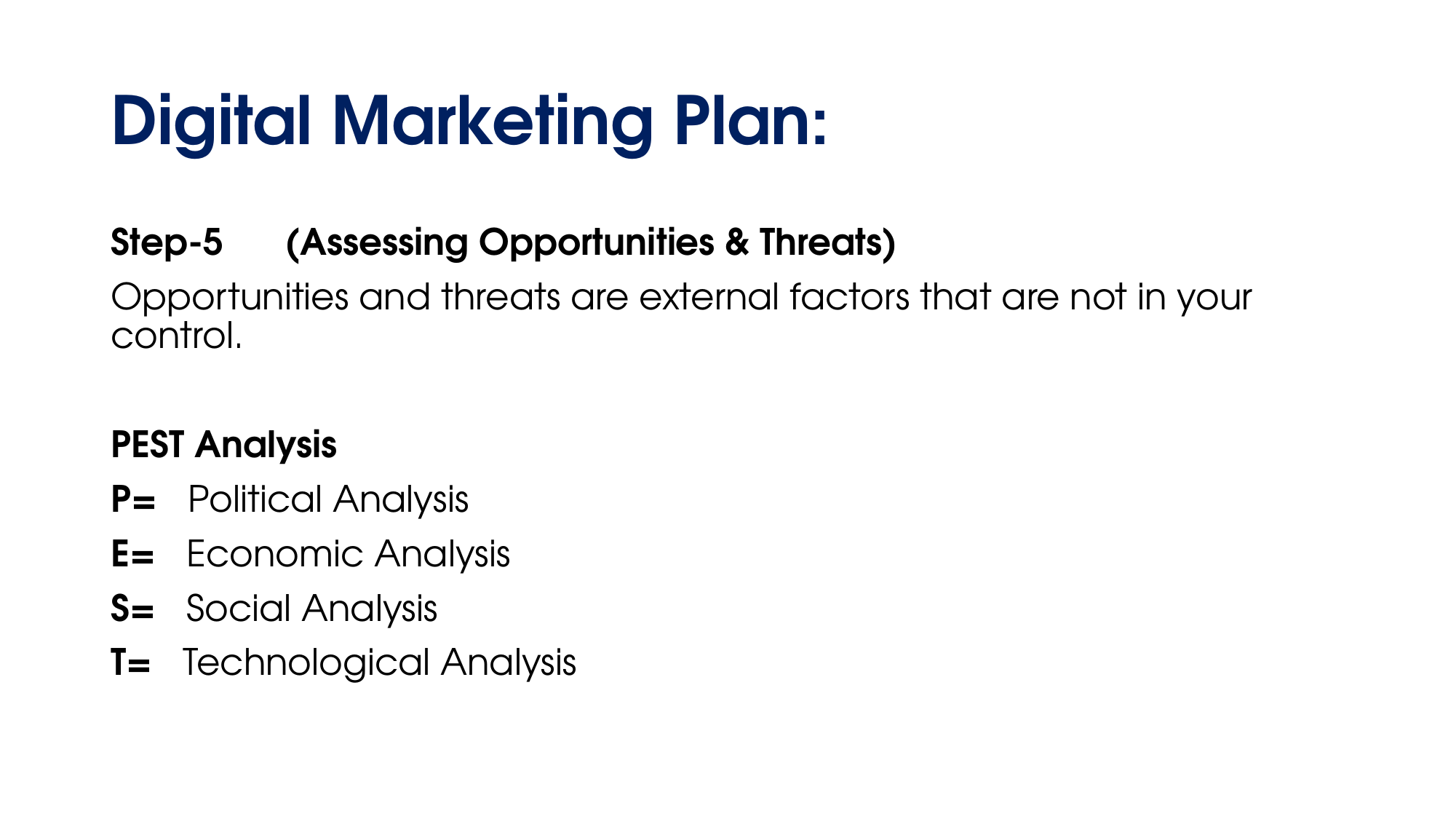

# Digital Marketing Plan:
Step-5      (Assessing Opportunities & Threats)
Opportunities and threats are external factors that are not in your control.

PEST Analysis
P=   Political Analysis
E=   Economic Analysis
S=   Social Analysis
T=   Technological Analysis